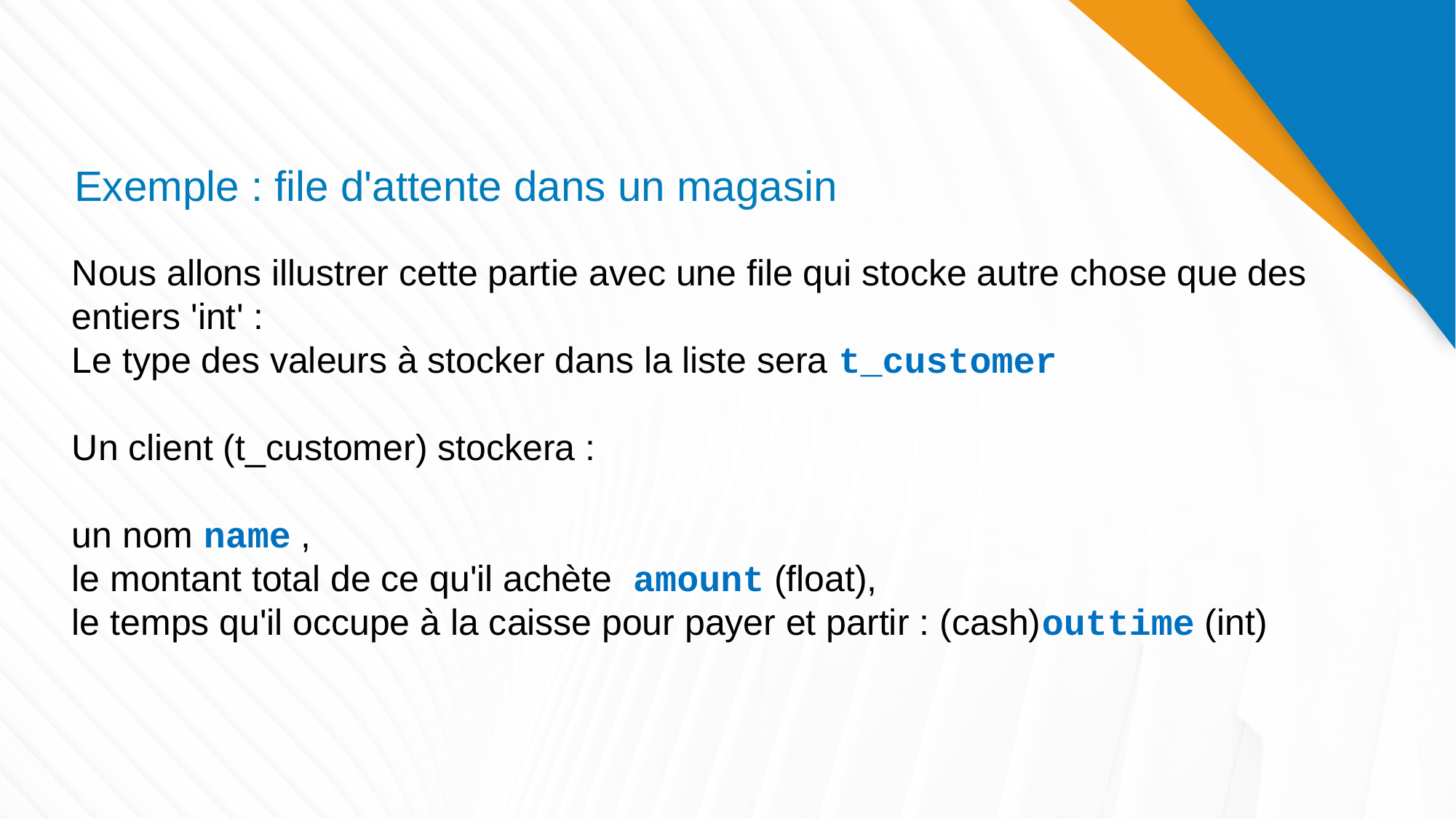

# Exemple : file d'attente dans un magasin
Nous allons illustrer cette partie avec une file qui stocke autre chose que des entiers 'int' :
Le type des valeurs à stocker dans la liste sera t_customer

Un client (t_customer) stockera :

un nom name ,
le montant total de ce qu'il achète  amount (float),
le temps qu'il occupe à la caisse pour payer et partir : (cash)outtime (int)